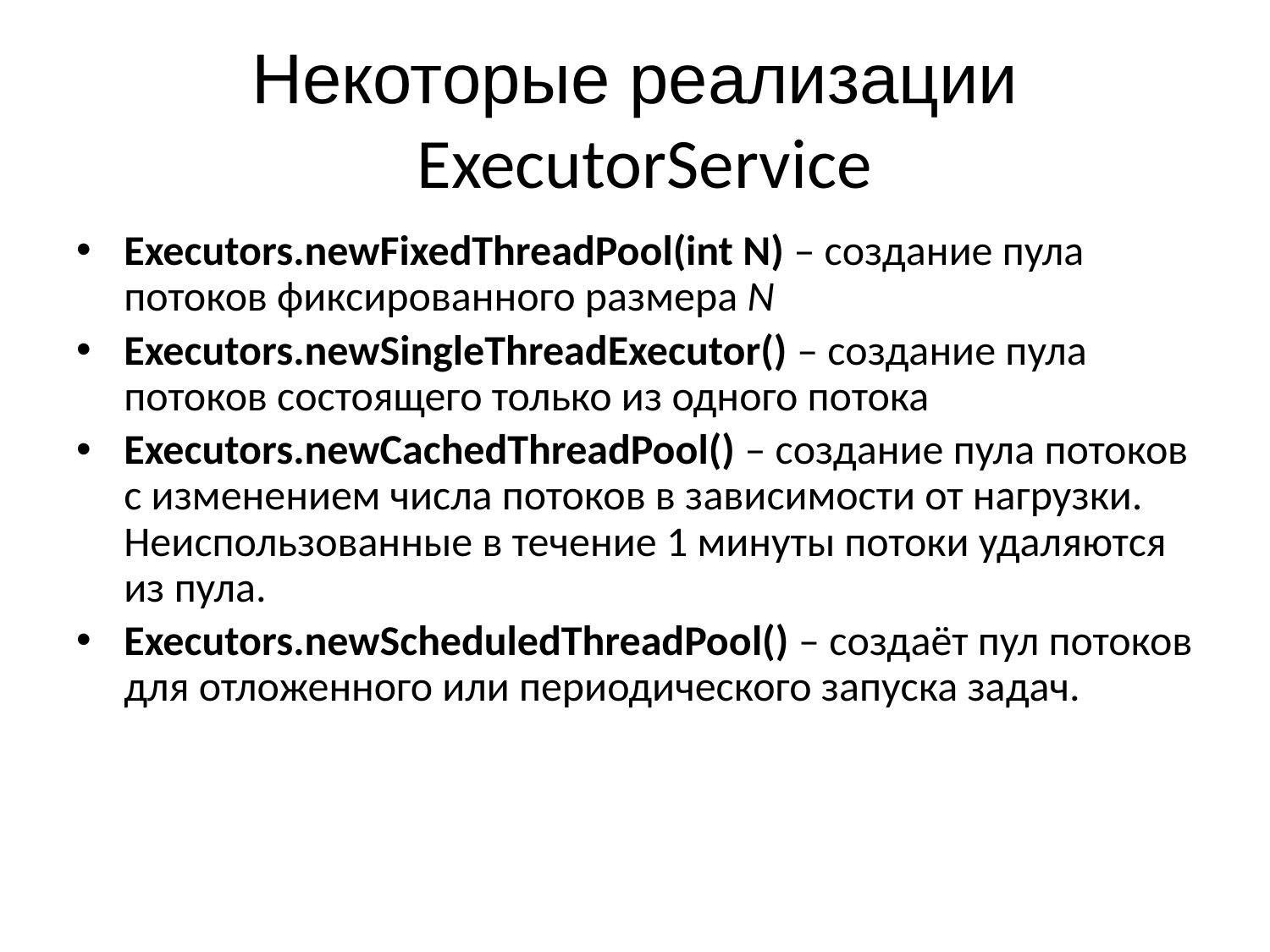

# Некоторые реализации ExecutorService
Executors.newFixedThreadPool(int N) – создание пула потоков фиксированного размера N
Executors.newSingleThreadExecutor() – создание пула потоков состоящего только из одного потока
Executors.newCachedThreadPool() – создание пула потоков с изменением числа потоков в зависимости от нагрузки. Неиспользованные в течение 1 минуты потоки удаляются из пула.
Executors.newScheduledThreadPool() – создаёт пул потоков для отложенного или периодического запуска задач.